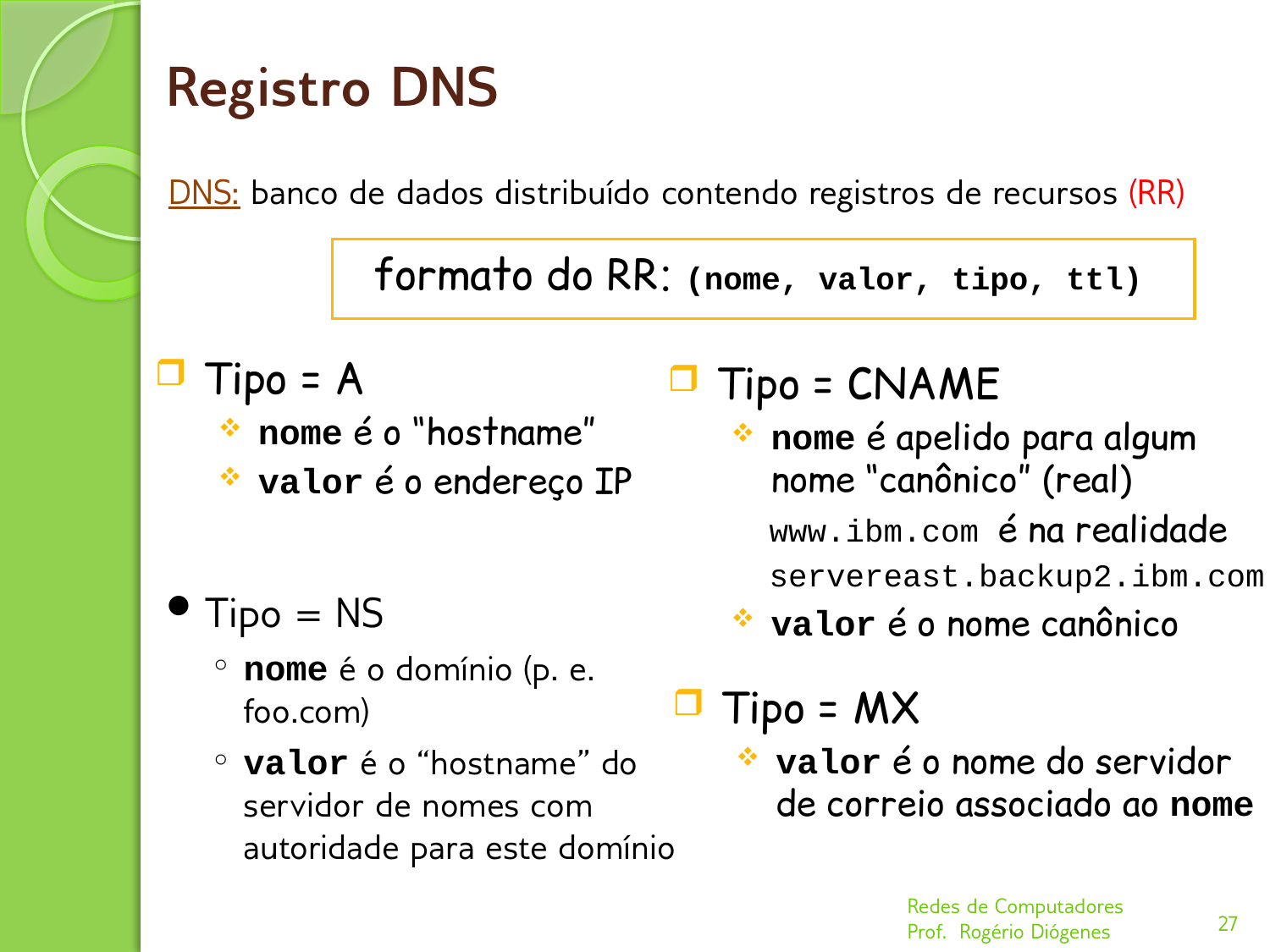

# Registro DNS
DNS: banco de dados distribuído contendo registros de recursos (RR)

formato do RR: (nome, valor, tipo, ttl)
Tipo = A
nome é o “hostname”
valor é o endereço IP
Tipo = CNAME
nome é apelido para algum nome “canônico” (real)
  www.ibm.com é na realidade
  servereast.backup2.ibm.com
valor é o nome canônico

Tipo = NS
nome é o domínio (p. e. foo.com)
valor é o “hostname” do servidor de nomes com autoridade para este domínio

Tipo = MX
valor é o nome do servidor de correio associado ao nome
27
Redes de Computadores
Prof.  Rogério Diógenes